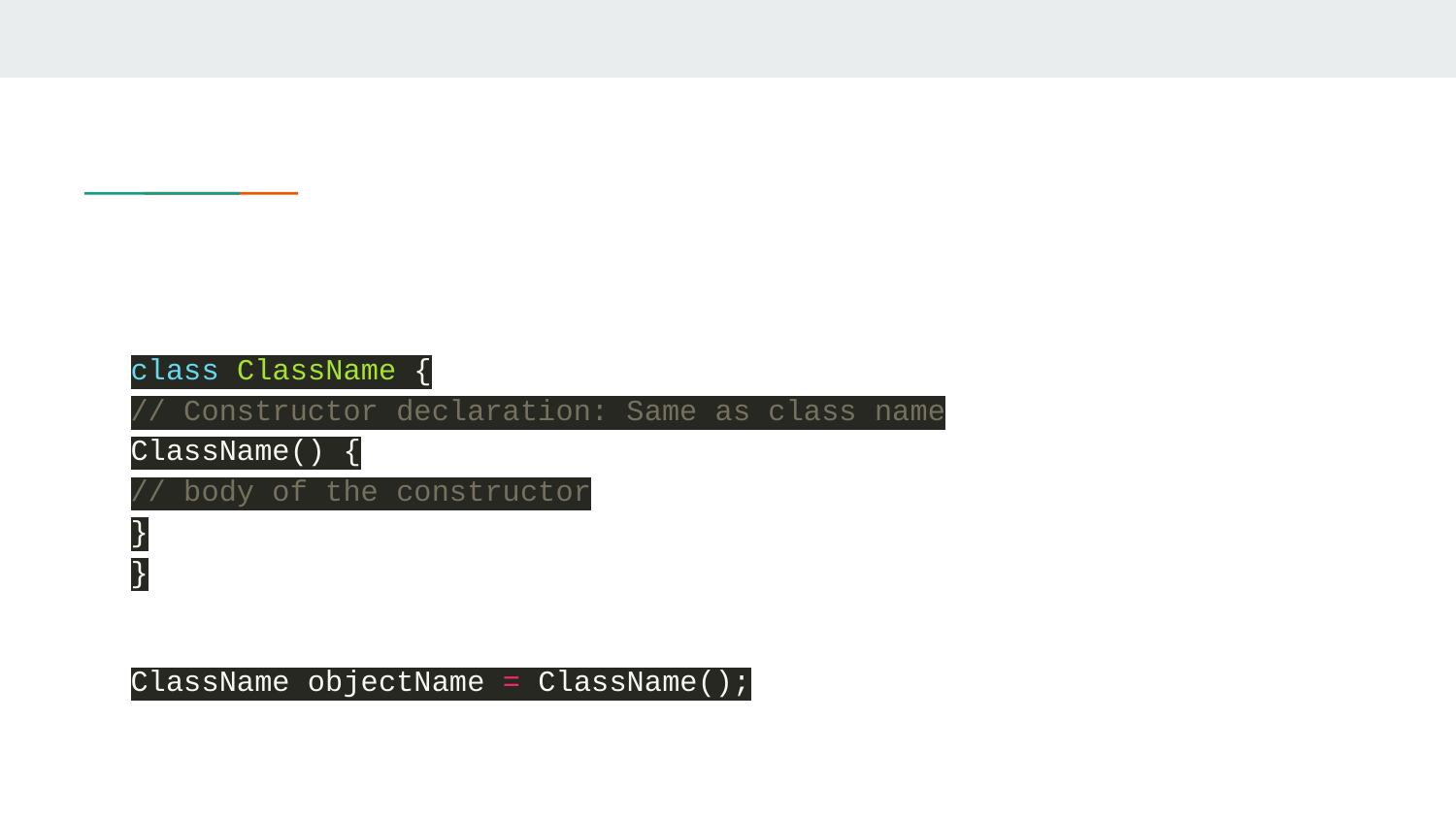

#
class ClassName {
// Constructor declaration: Same as class name
ClassName() {
// body of the constructor
}
}

ClassName objectName = ClassName();